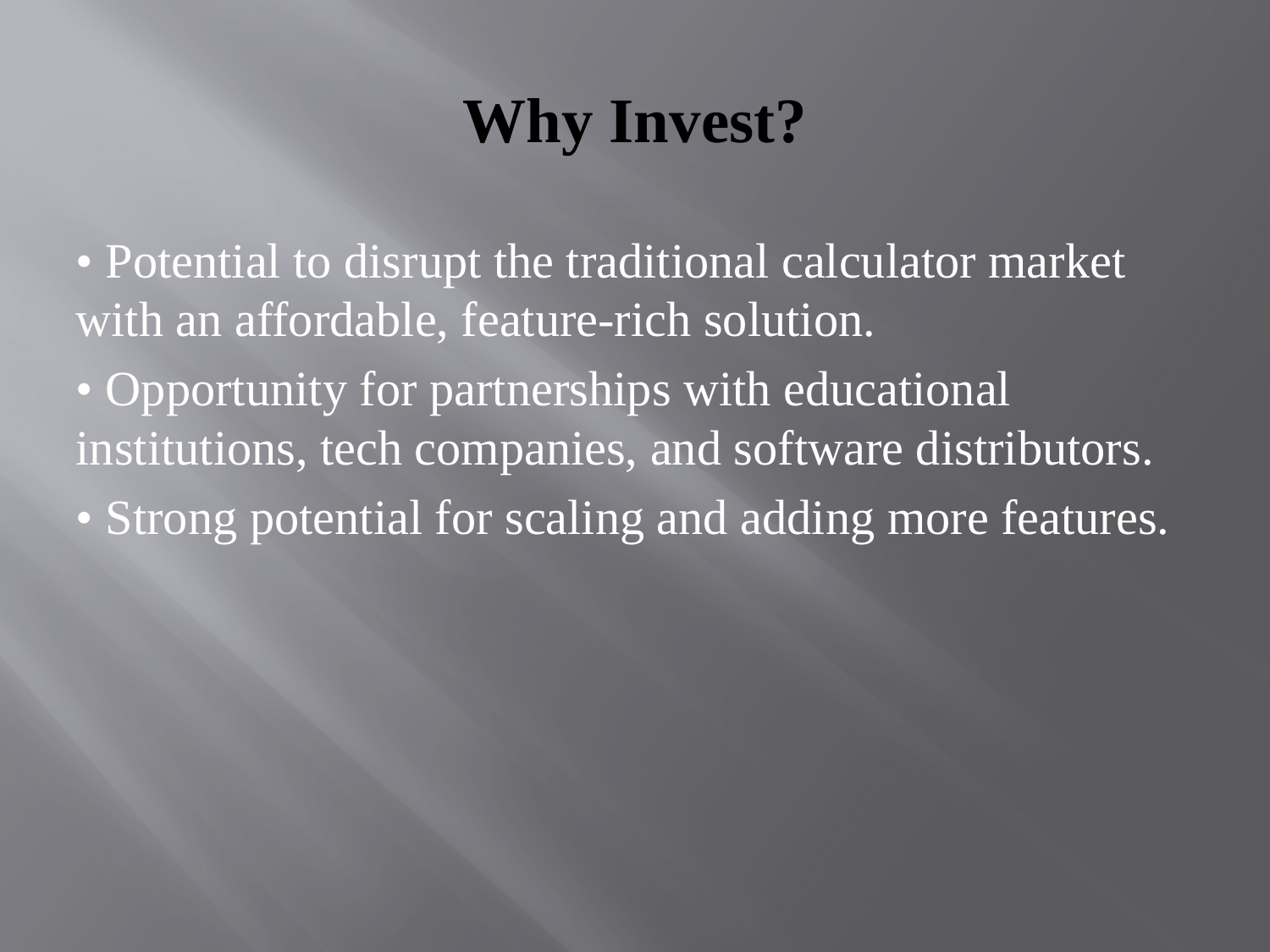

# Why Invest?
• Potential to disrupt the traditional calculator market with an affordable, feature-rich solution.
• Opportunity for partnerships with educational institutions, tech companies, and software distributors.
• Strong potential for scaling and adding more features.